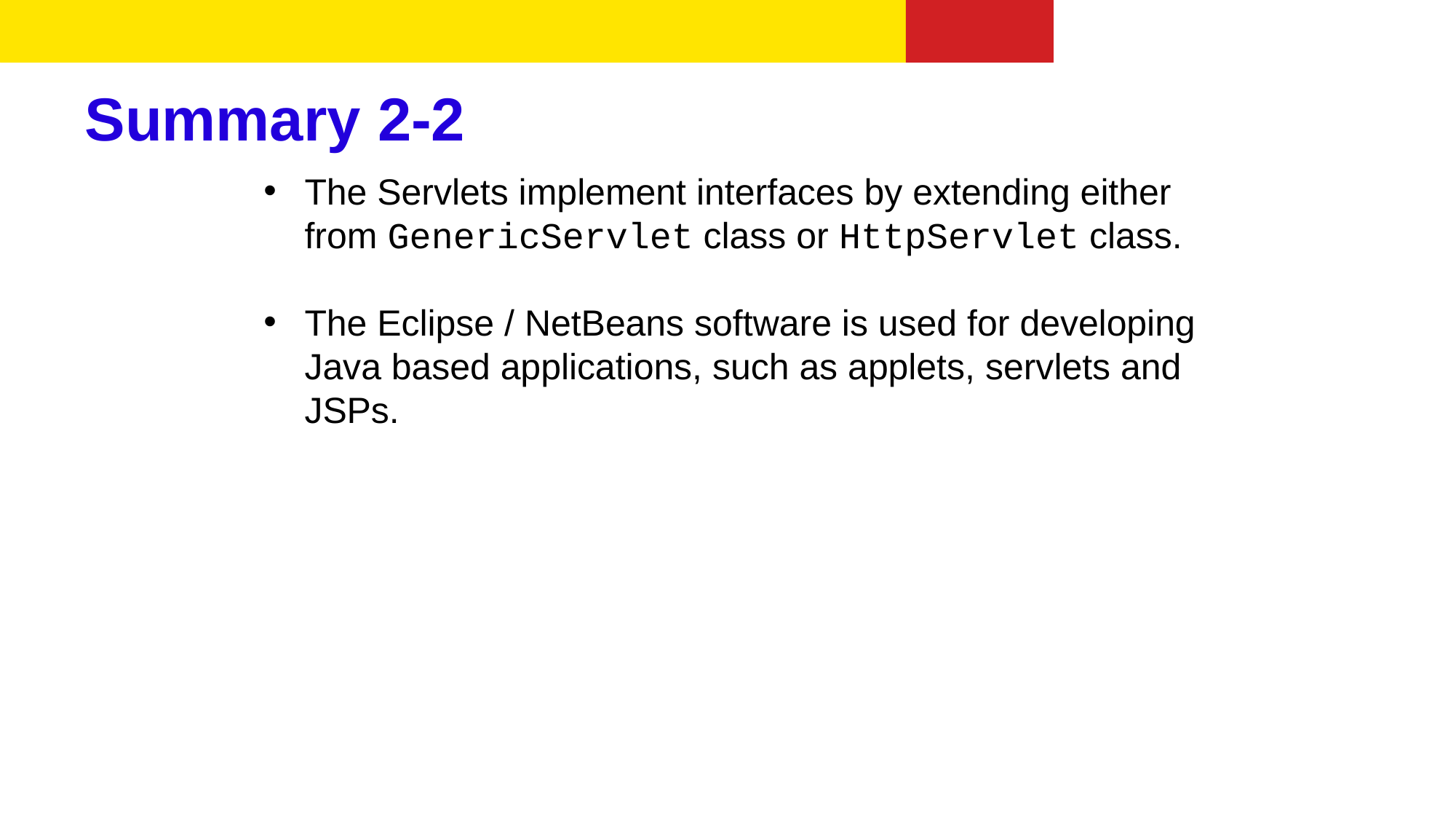

# Summary 2-2
The Servlets implement interfaces by extending either from GenericServlet class or HttpServlet class.

The Eclipse / NetBeans software is used for developing Java based applications, such as applets, servlets and JSPs.